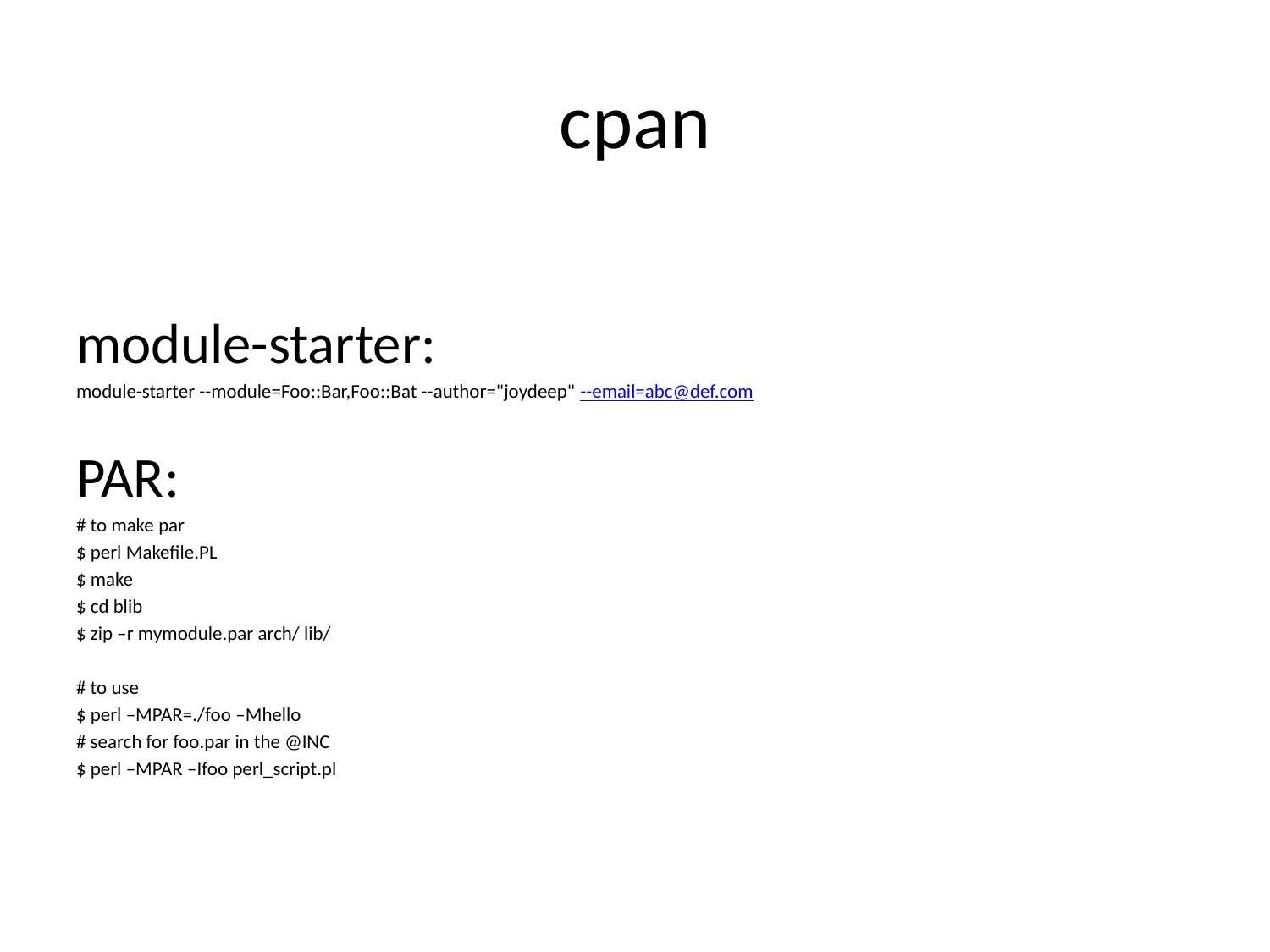

# cpan

module-starter:
module-starter --module=Foo::Bar,Foo::Bat --author="joydeep" --email=abc@def.com

PAR:
# to make par
$ perl Makefile.PL
$ make
$ cd blib
$ zip –r mymodule.par arch/ lib/

# to use
$ perl –MPAR=./foo –Mhello
# search for foo.par in the @INC
$ perl –MPAR –Ifoo perl_script.pl